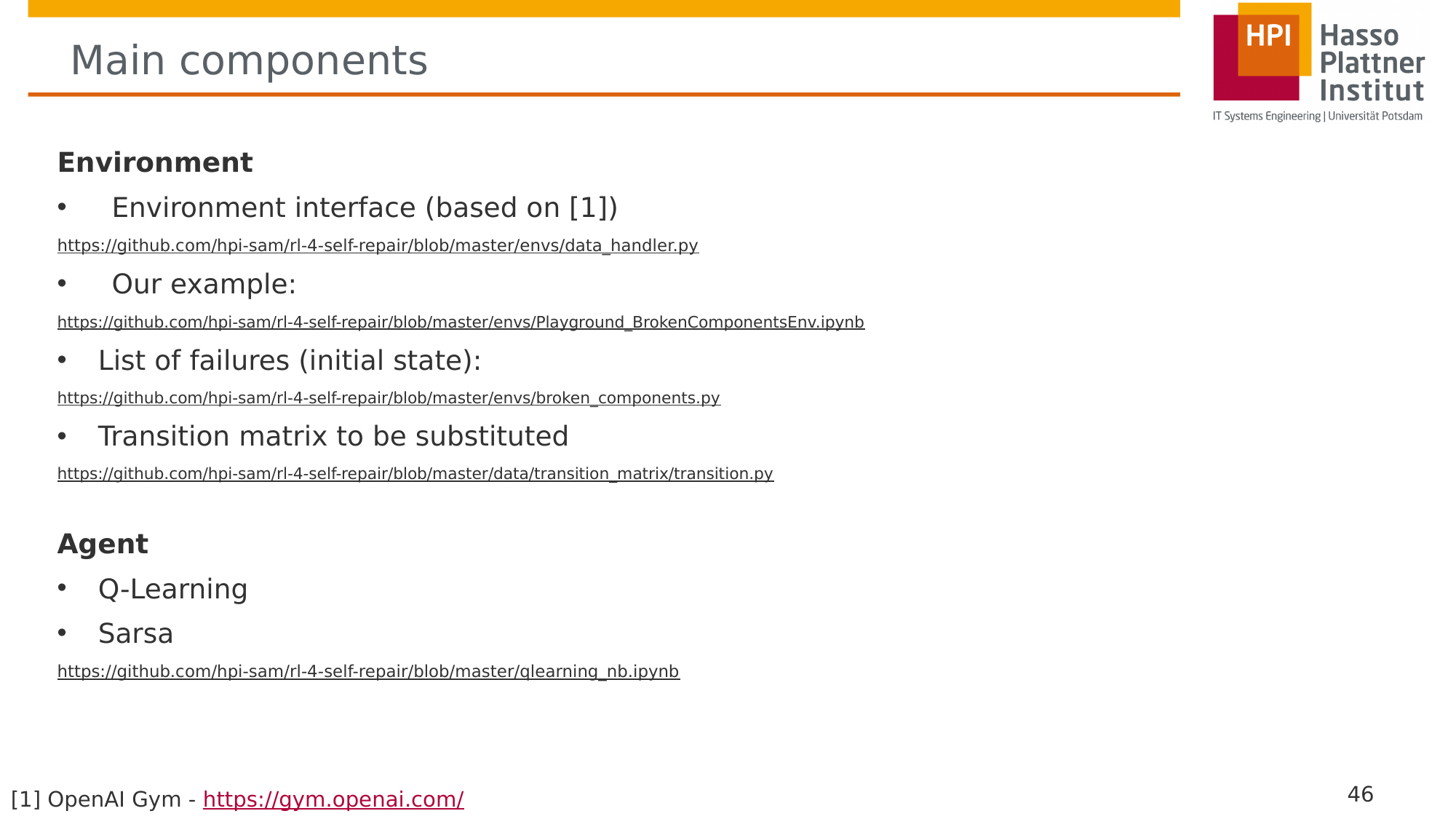

# Main components
Environment
Environment interface (based on [1])
https://github.com/hpi-sam/rl-4-self-repair/blob/master/envs/data_handler.py
Our example:
https://github.com/hpi-sam/rl-4-self-repair/blob/master/envs/Playground_BrokenComponentsEnv.ipynb
List of failures (initial state):
https://github.com/hpi-sam/rl-4-self-repair/blob/master/envs/broken_components.py
Transition matrix to be substituted
https://github.com/hpi-sam/rl-4-self-repair/blob/master/data/transition_matrix/transition.py

Agent
Q-Learning
Sarsa
https://github.com/hpi-sam/rl-4-self-repair/blob/master/qlearning_nb.ipynb

46
[1] OpenAI Gym - https://gym.openai.com/